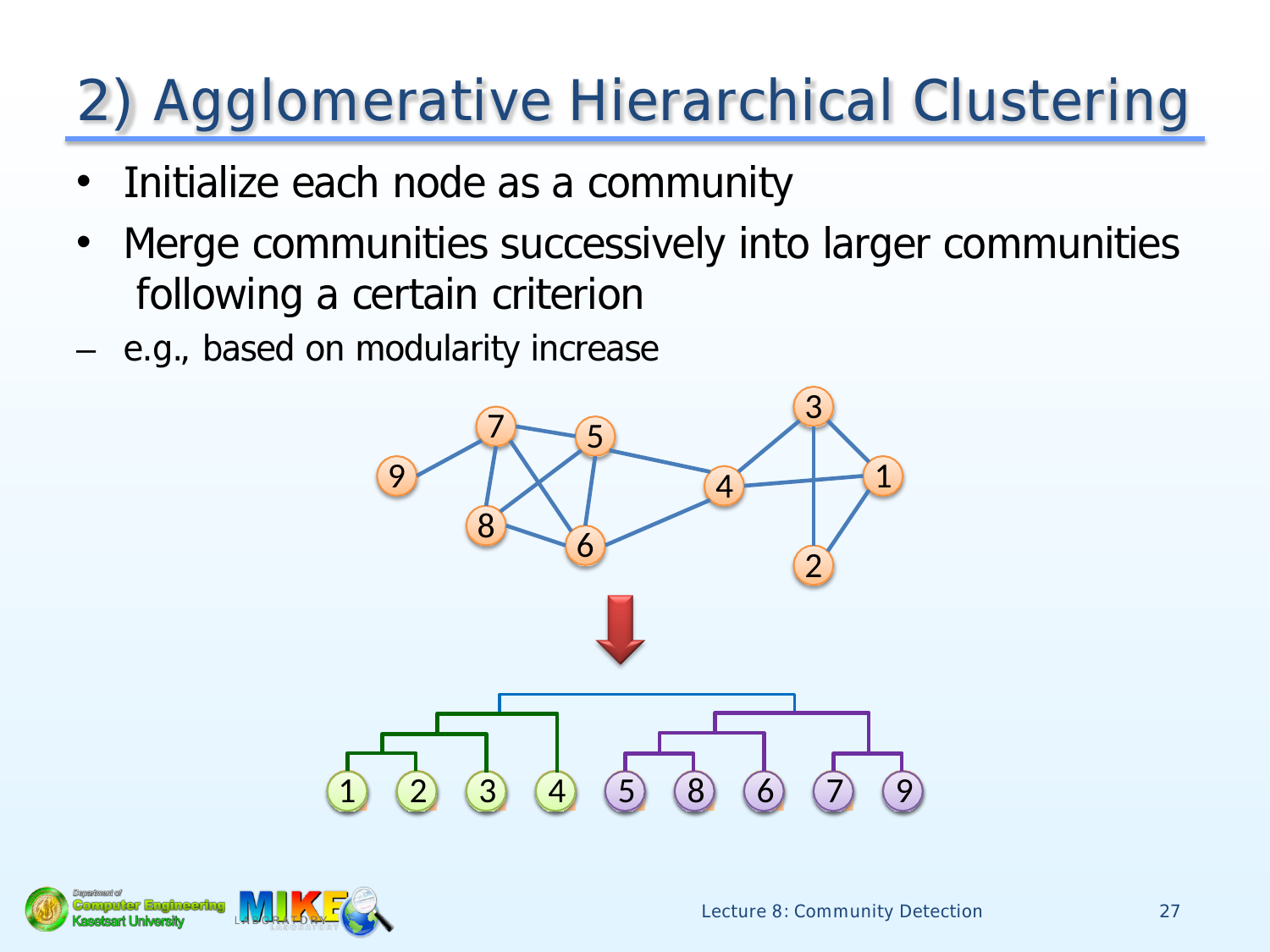

# 2) Agglomerative Hierarchical Clustering
Initialize each node as a community
Merge communities successively into larger communities  following a certain criterion
–	e.g., based on modularity increase

3

7

5

9
1

4

8

6

2

1	2	3	4	5	8	6	7	9

Lecture 8: Community Detection
27